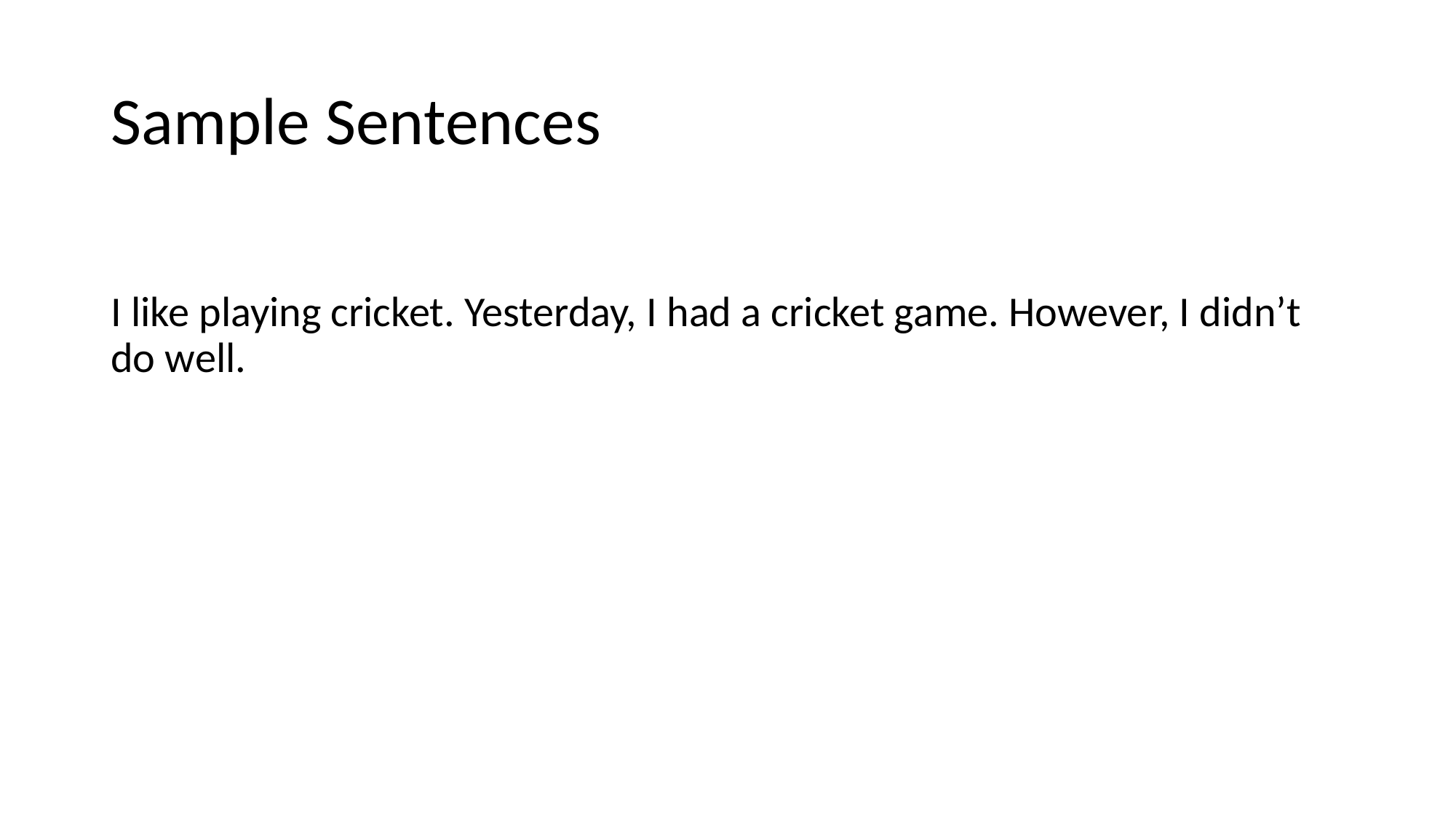

# Sample Sentences

I like playing cricket. Yesterday, I had a cricket game. However, I didn’t do well.